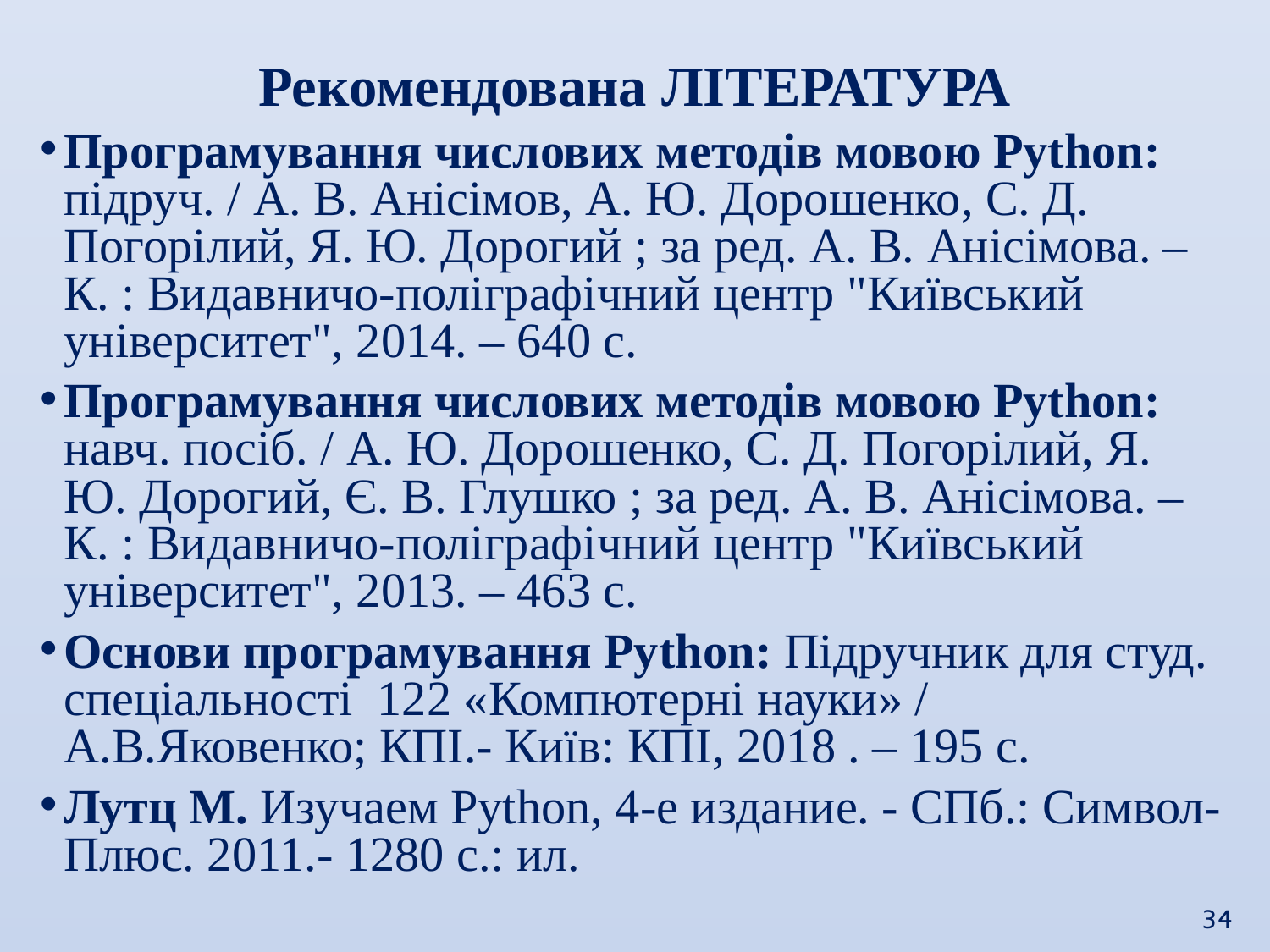

Рекомендована ЛІТЕРАТУРА
Програмування числових методів мовою Python: підруч. / А. В. Анісімов, А. Ю. Дорошенко, С. Д. Погорілий, Я. Ю. Дорогий ; за ред. А. В. Анісімова. – К. : Видавничо-поліграфічний центр "Київський університет", 2014. – 640 с.
Програмування числових методів мовою Python: навч. посіб. / А. Ю. Дорошенко, С. Д. Погорілий, Я. Ю. Дорогий, Є. В. Глушко ; за ред. А. В. Анісімова. – К. : Видавничо-поліграфічний центр "Київський університет", 2013. – 463 с.
Основи програмування Python: Підручник для студ. спеціальності  122 «Компютерні науки» / А.В.Яковенко; КПІ.- Київ: КПІ, 2018 . – 195 с.
Лутц М. Изучаем Python, 4-е издание. - СПб.: Символ-Плюс. 2011.- 1280 с.: ил.
34